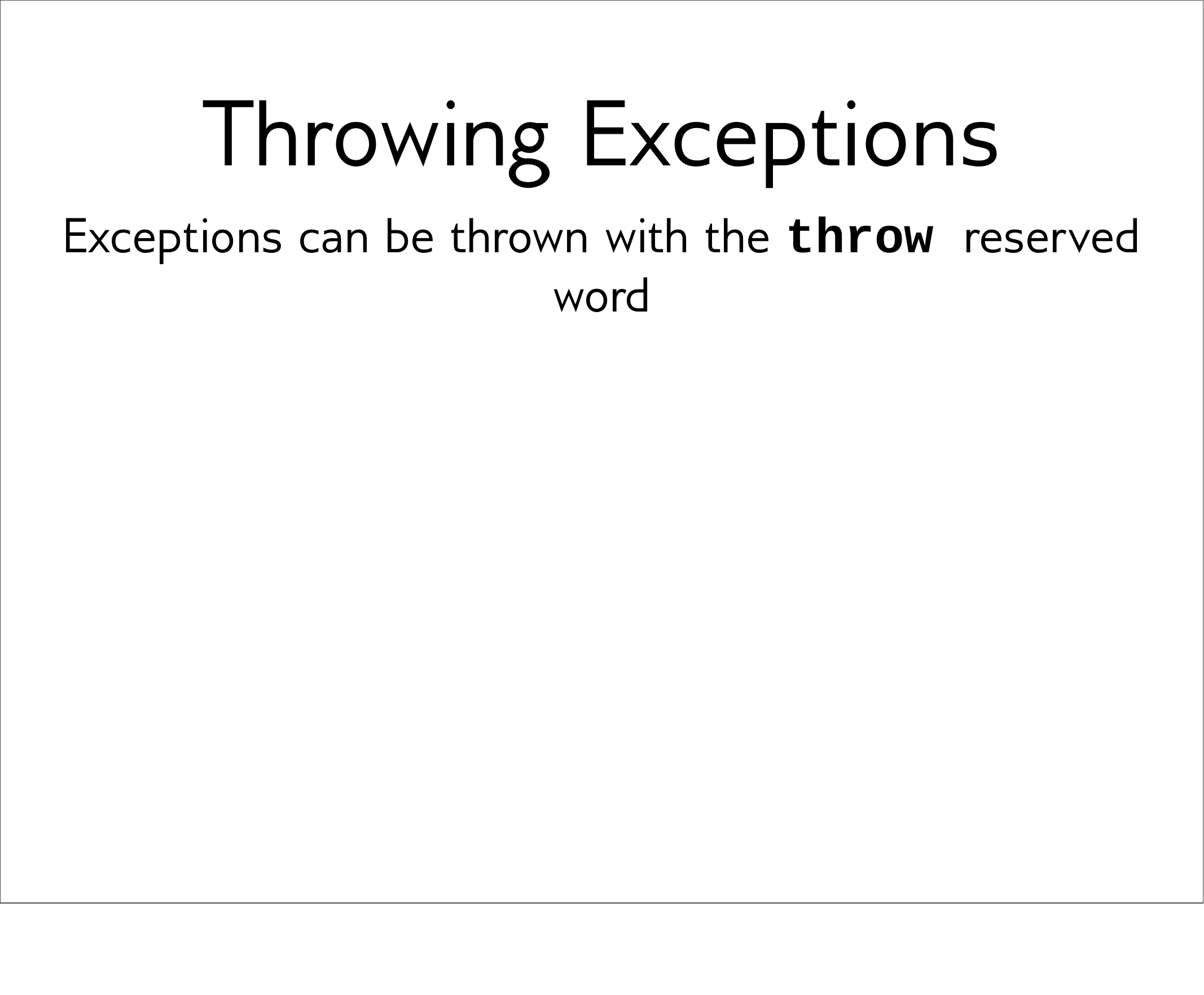

# Throwing Exceptions
Exceptions can be thrown with the throw reserved word